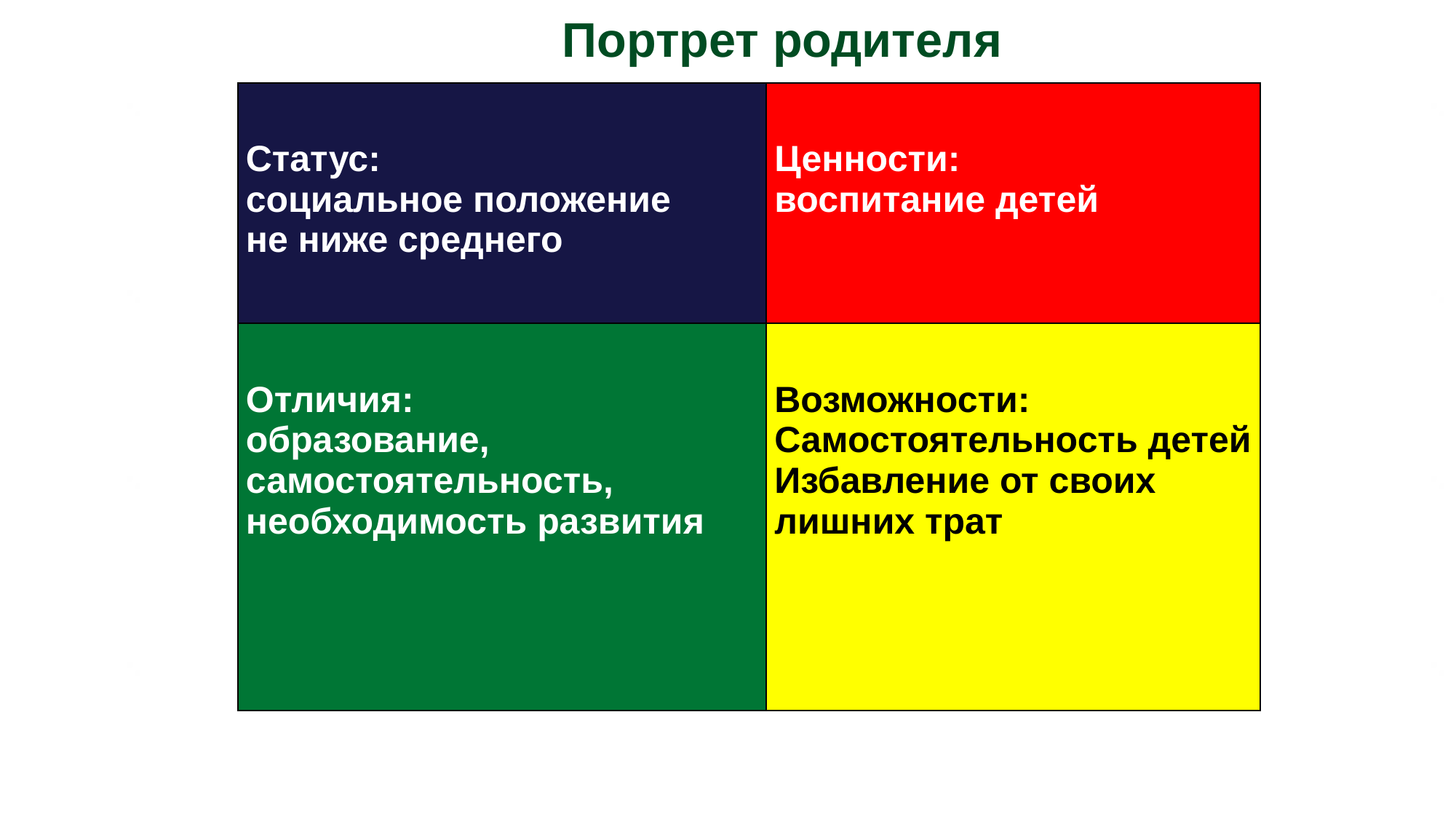

Портрет родителя
| Статус: социальное положение не ниже среднего | Ценности: воспитание детей |
| --- | --- |
| Отличия: образование, самостоятельность, необходимость развития | Возможности: Самостоятельность детей Избавление от своих лишних трат |